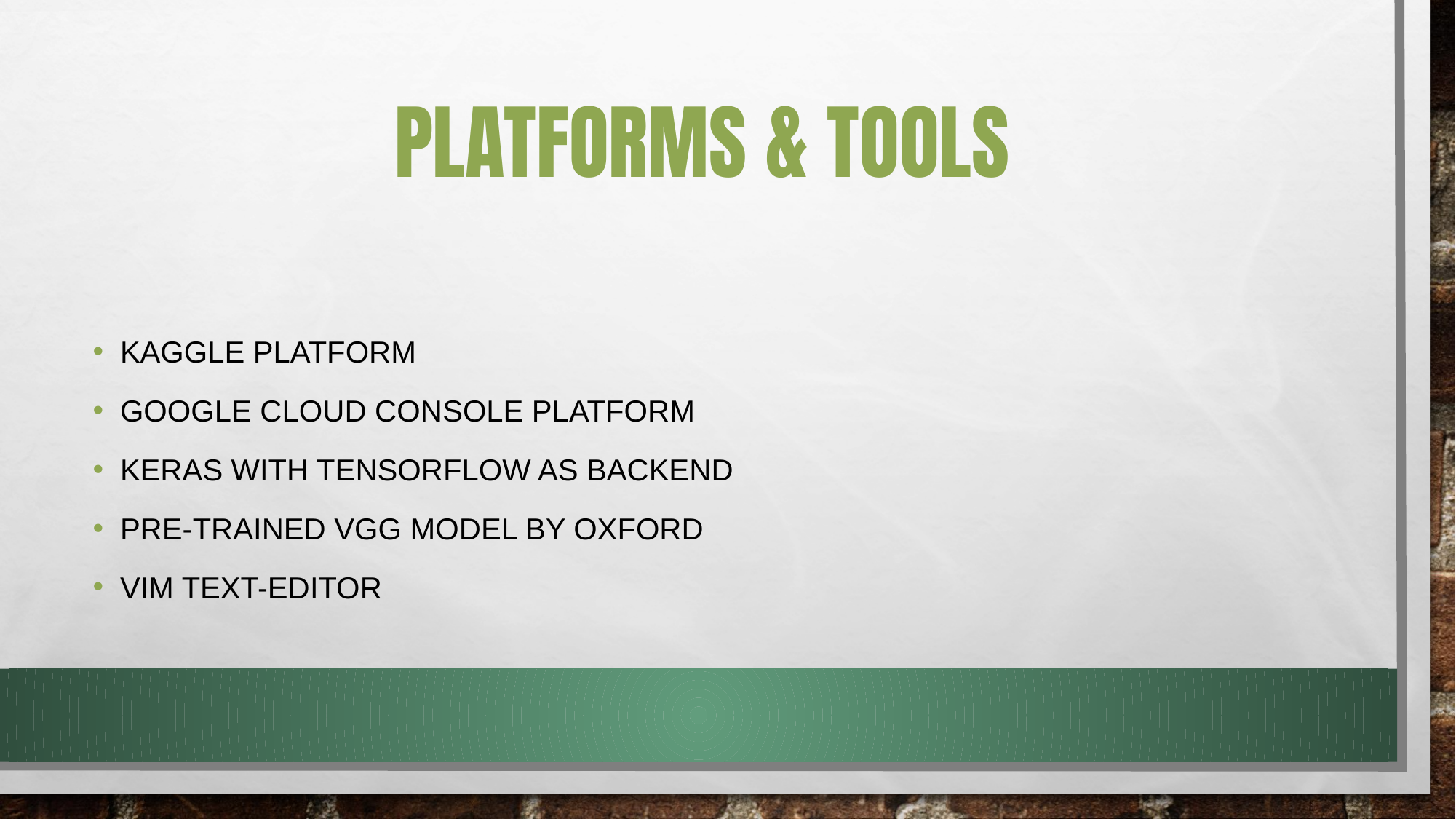

# PLATFORMS & TOOLS
KAGGLE PLATFORM
GOOGLE CLOUD CONSOLE PLATFORM
KERAS WITH TENSORFLOW AS BACKEND
PRE-TRAINED VGG MODEL BY OXFORD
VIM TEXT-EDITOR